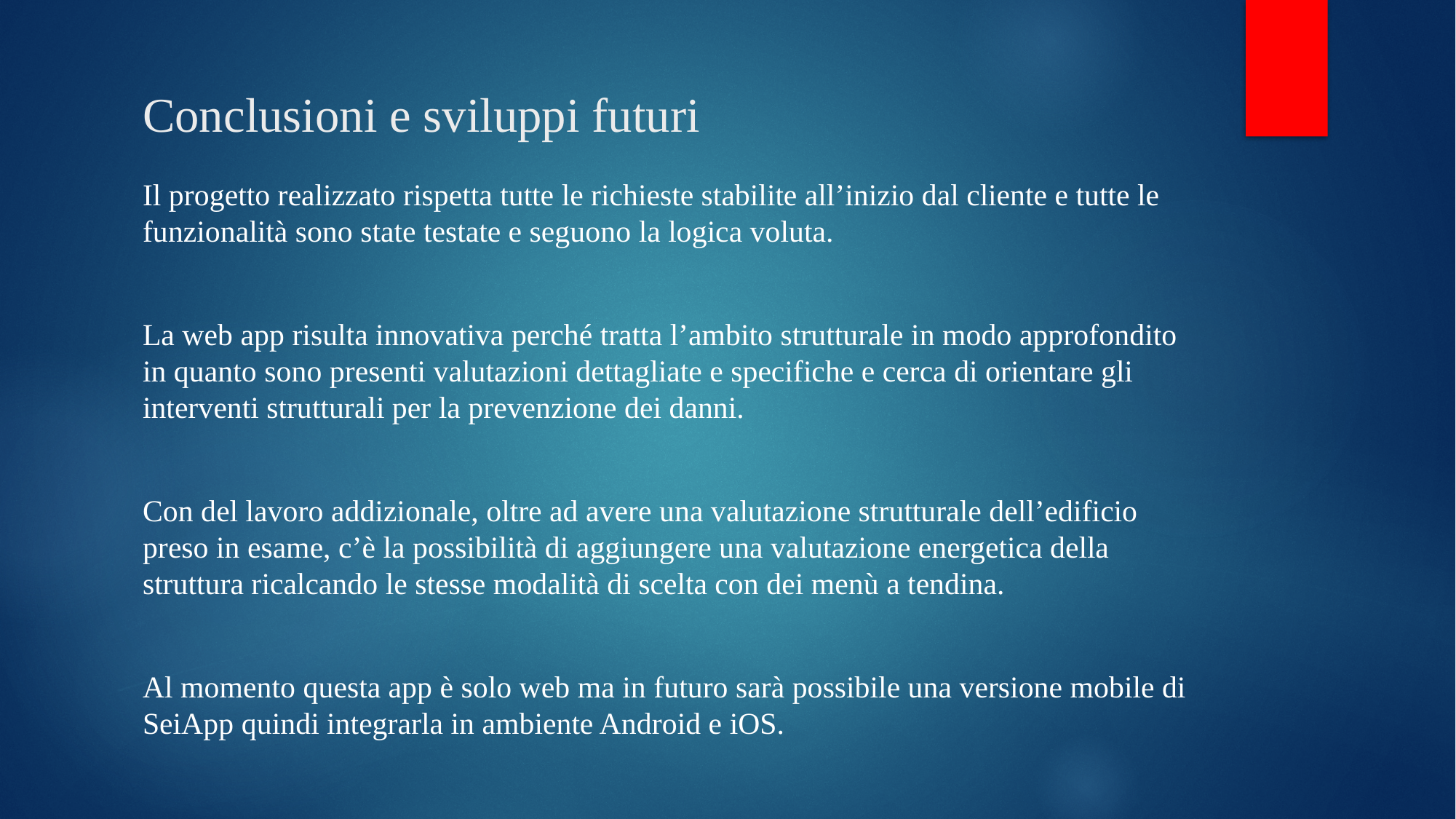

# Conclusioni e sviluppi futuri
Il progetto realizzato rispetta tutte le richieste stabilite all’inizio dal cliente e tutte le funzionalità sono state testate e seguono la logica voluta.

La web app risulta innovativa perché tratta l’ambito strutturale in modo approfondito in quanto sono presenti valutazioni dettagliate e specifiche e cerca di orientare gli interventi strutturali per la prevenzione dei danni.

Con del lavoro addizionale, oltre ad avere una valutazione strutturale dell’edificio preso in esame, c’è la possibilità di aggiungere una valutazione energetica della struttura ricalcando le stesse modalità di scelta con dei menù a tendina.

Al momento questa app è solo web ma in futuro sarà possibile una versione mobile di SeiApp quindi integrarla in ambiente Android e iOS.